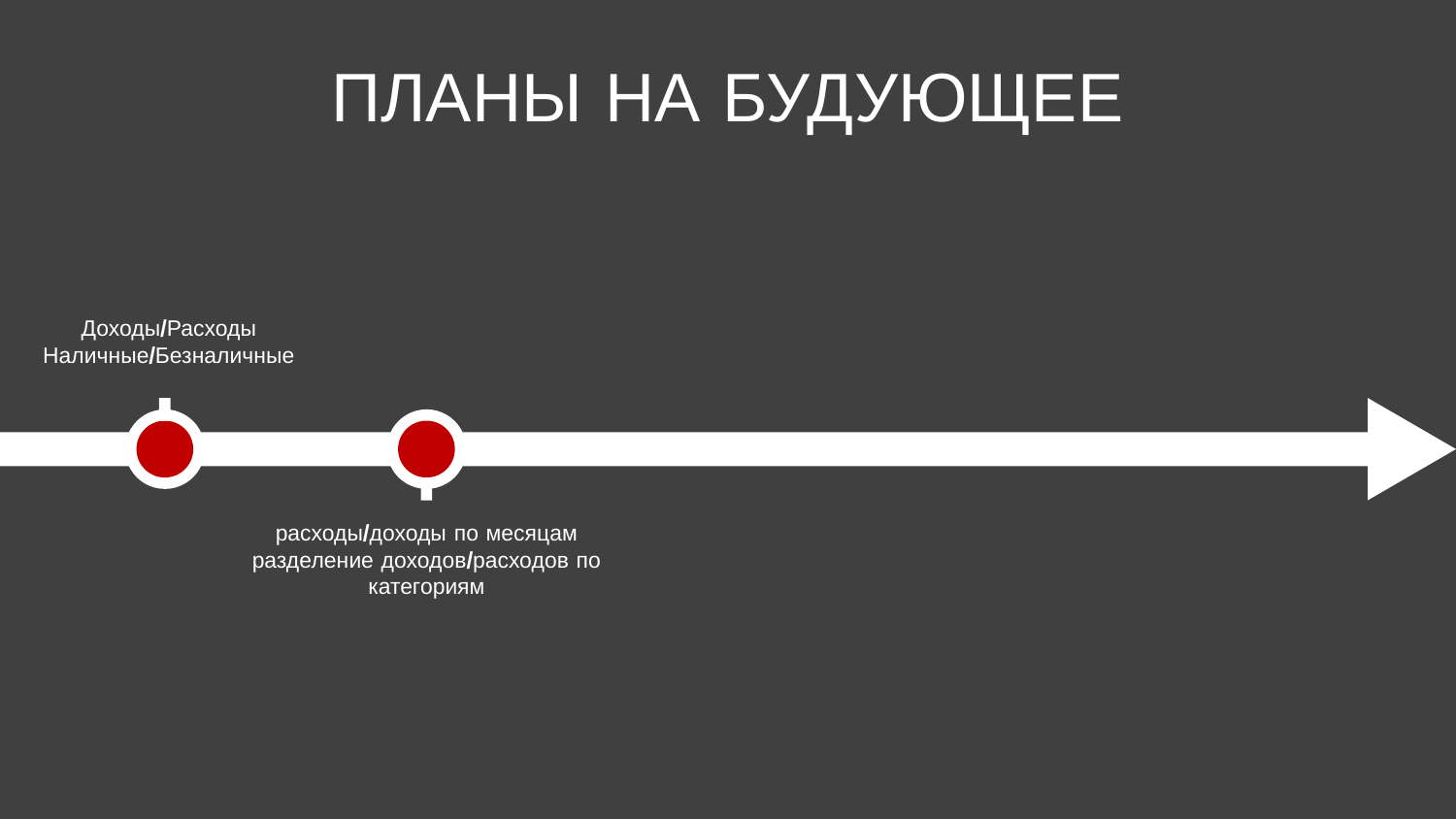

ПЛАНЫ НА БУДУЮЩЕЕ
Доходы/Расходы
Наличные/Безналичные

расходы/доходы по месяцам
разделение доходов/расходов по категориям